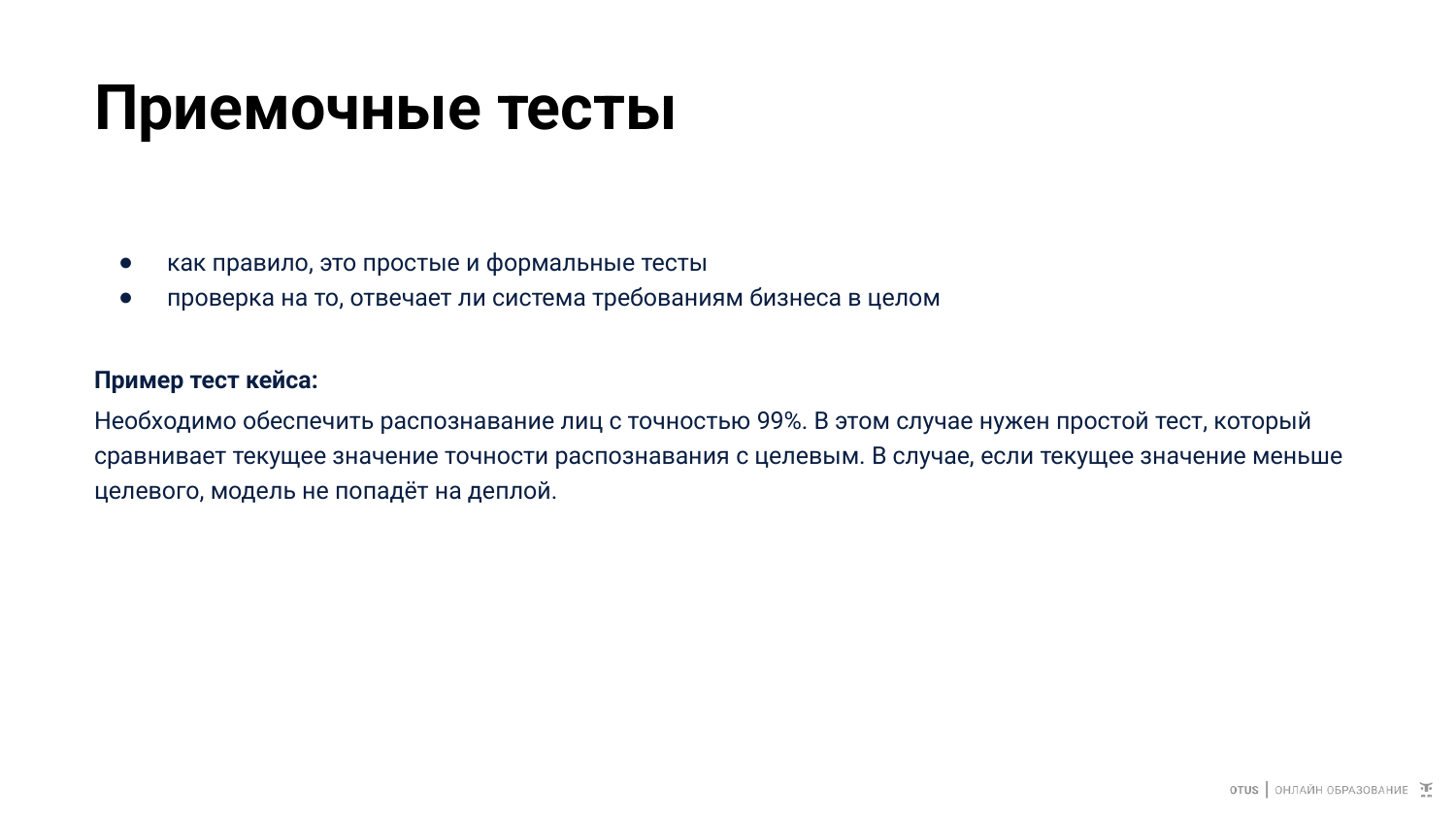

# Приемочные тесты
как правило, это простые и формальные тесты
проверка на то, отвечает ли система требованиям бизнеса в целом

Пример тест кейса:
Необходимо обеспечить распознавание лиц с точностью 99%. В этом случае нужен простой тест, который сравнивает текущее значение точности распознавания с целевым. В случае, если текущее значение меньше целевого, модель не попадёт на деплой.